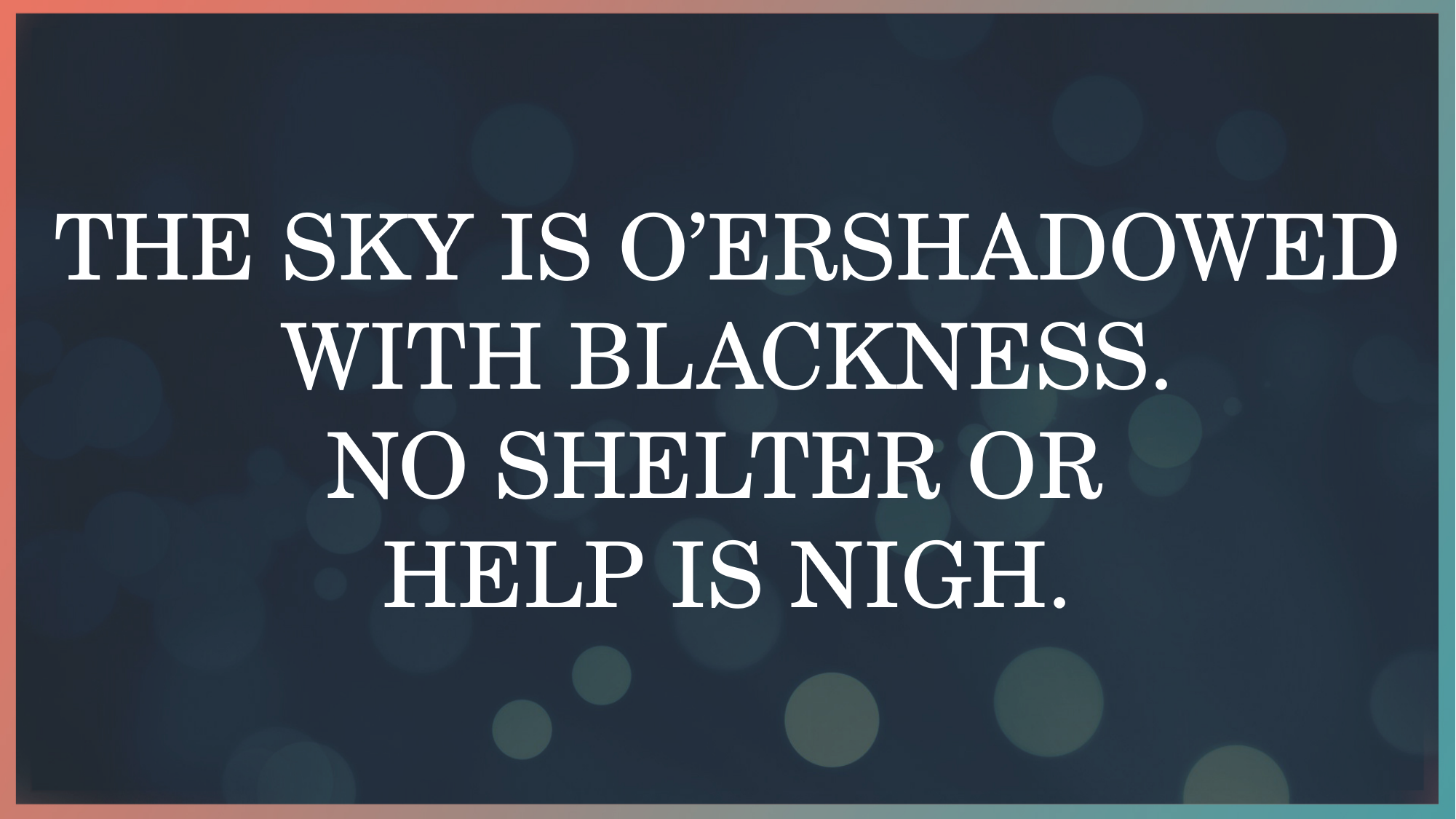

THE SKY IS O’ERSHADOWED WITH BLACKNESS.
NO SHELTER OR
HELP IS NIGH.